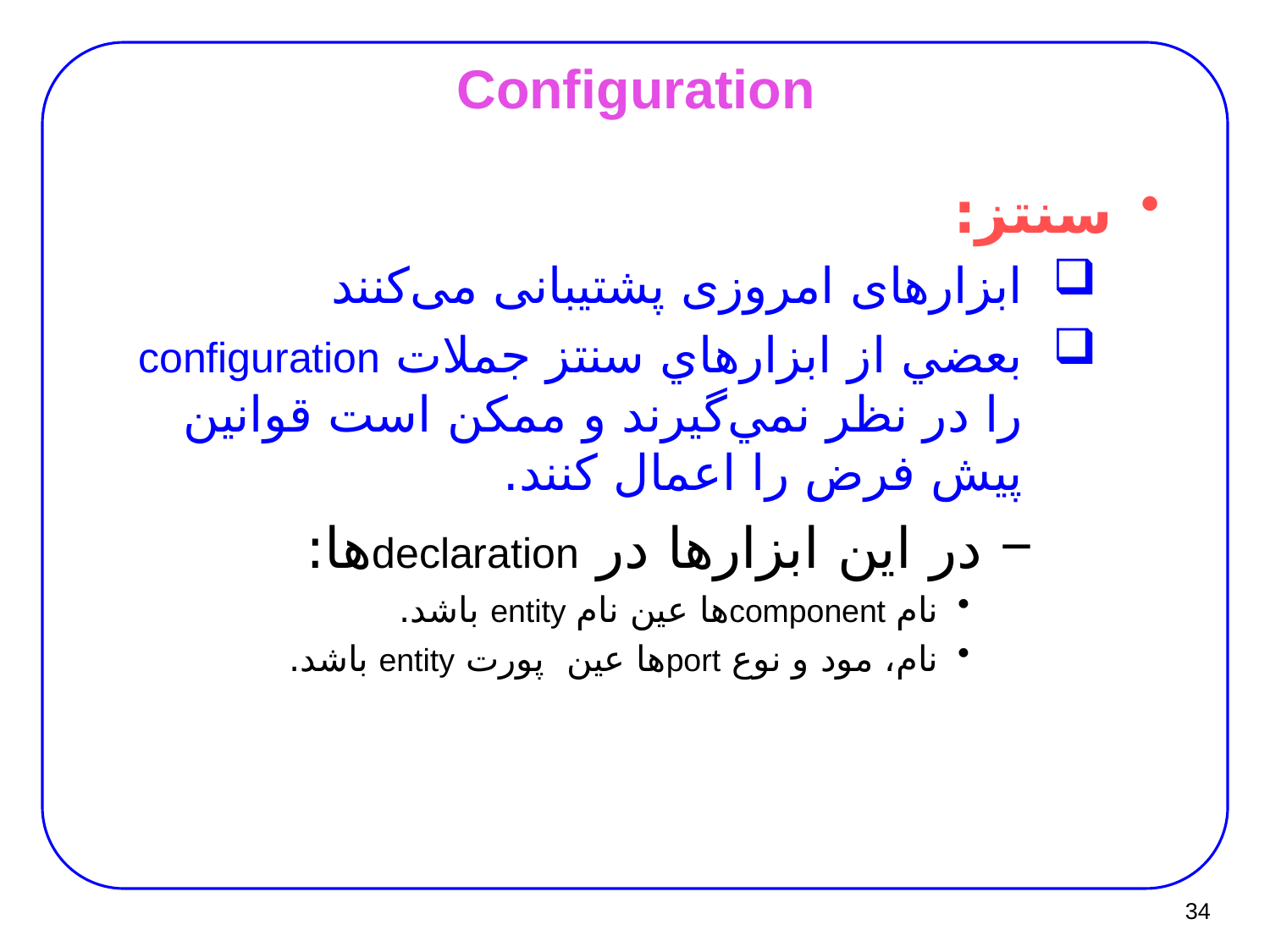

# Configuration
سنتز:
ابزارهای امروزی پشتیبانی می‌کنند
بعضي از ابزارهاي سنتز جملات configuration  را در نظر نمي‌گيرند و ممکن است قوانين پيش فرض را اعمال کنند.
 در این ابزارها در declarationها:
نام componentها عين نام entity باشد.
نام، مود و نوع portها عين  پورت entity باشد.

34